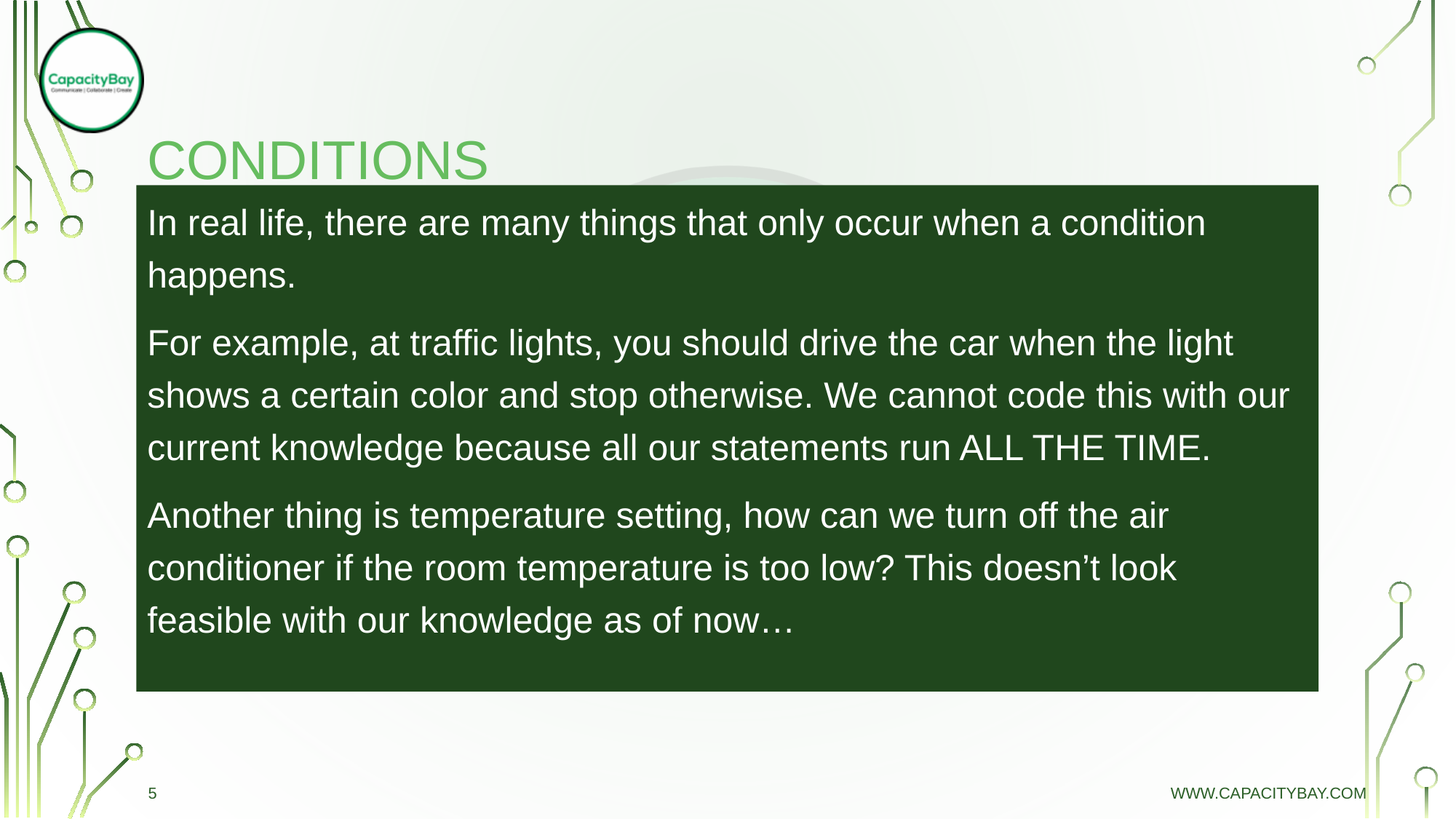

# CONDITIONS
In real life, there are many things that only occur when a condition happens.
For example, at traffic lights, you should drive the car when the light shows a certain color and stop otherwise. We cannot code this with our current knowledge because all our statements run ALL THE TIME.
Another thing is temperature setting, how can we turn off the air conditioner if the room temperature is too low? This doesn’t look feasible with our knowledge as of now…
5
www.capacitybay.com